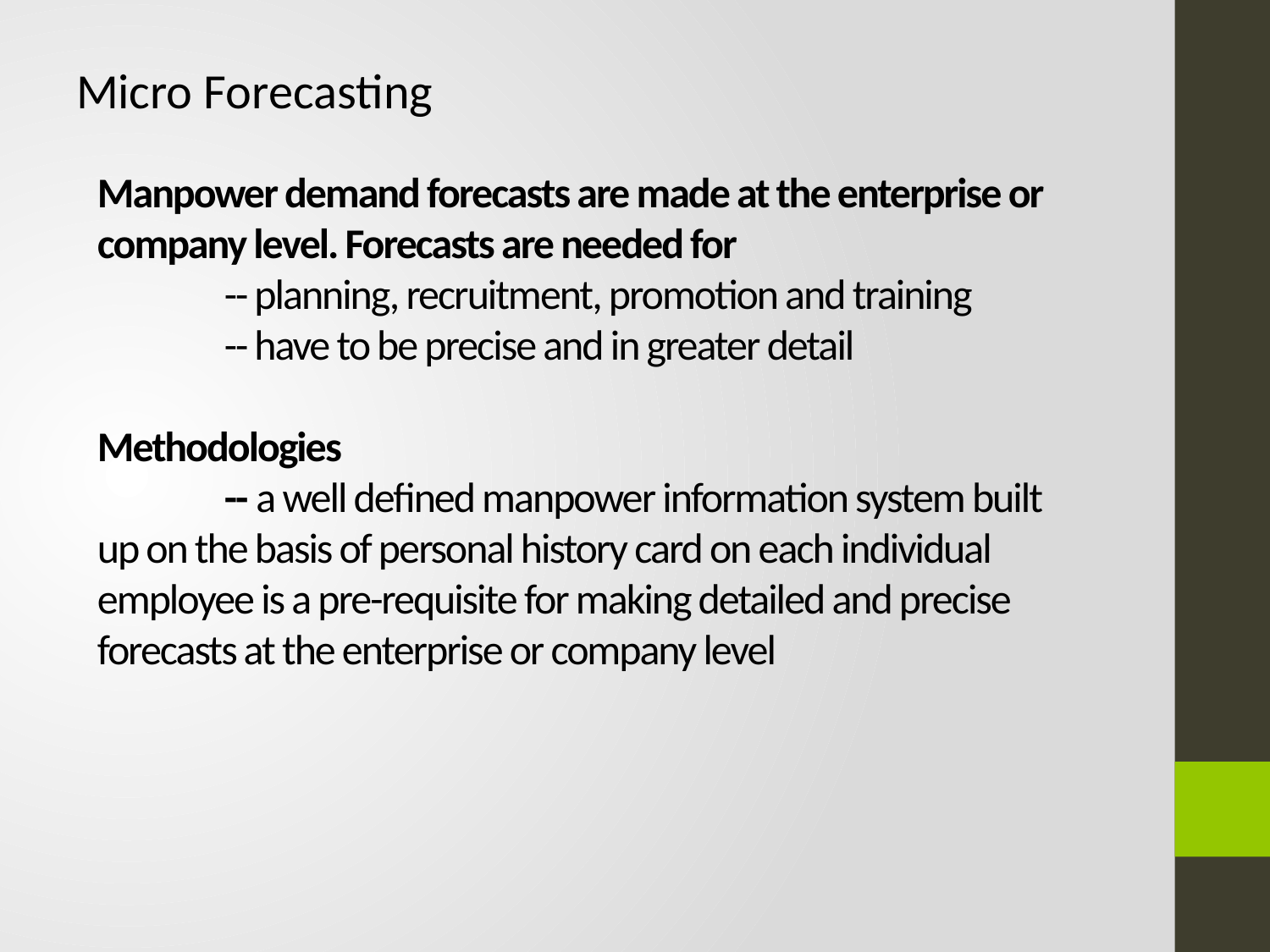

Micro Forecasting
# Manpower demand forecasts are made at the enterprise or company level. Forecasts are needed for -- planning, recruitment, promotion and training -- have to be precise and in greater detail Methodologies -- a well defined manpower information system built up on the basis of personal history card on each individual employee is a pre-requisite for making detailed and precise forecasts at the enterprise or company level